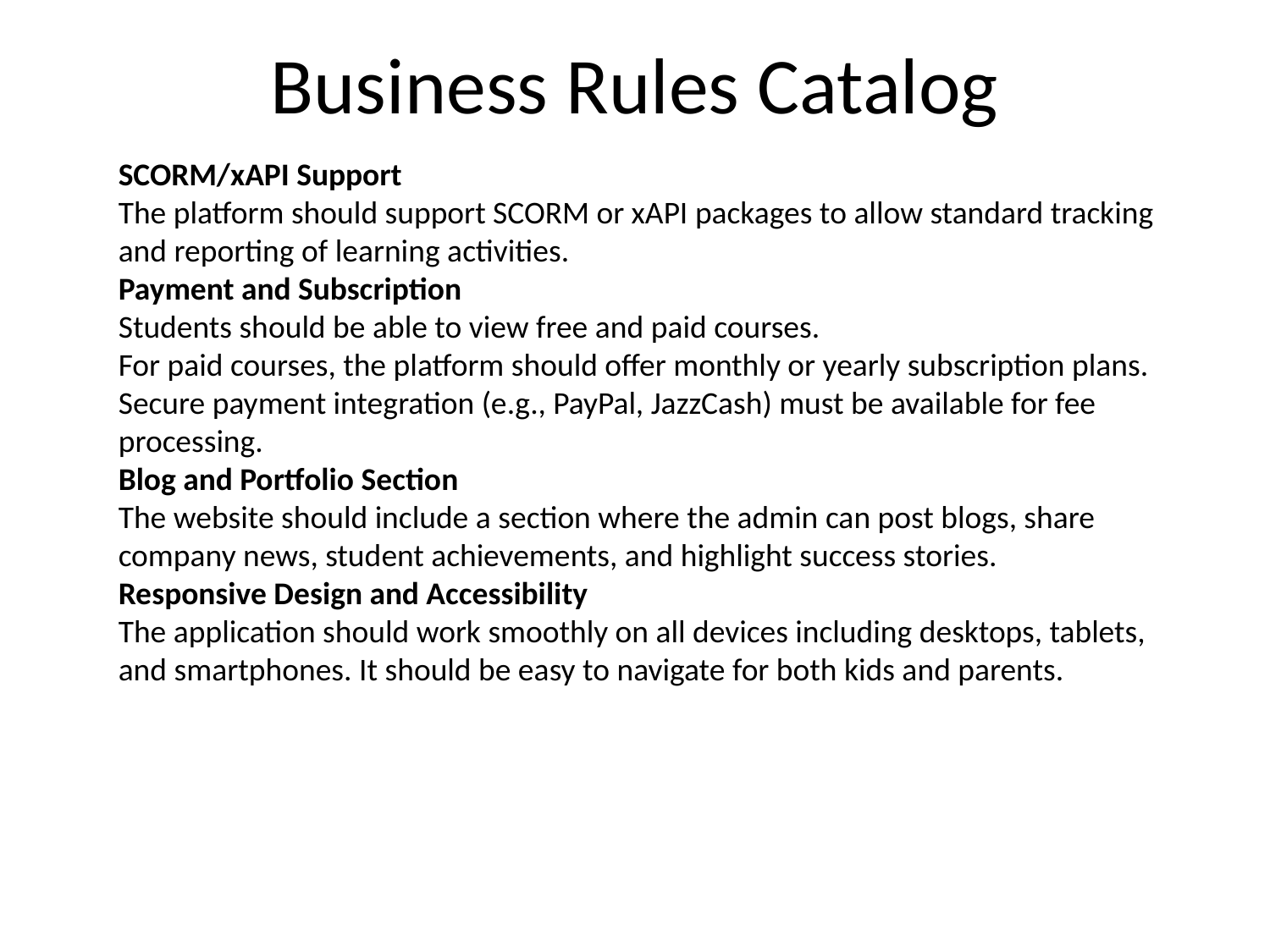

# Business Rules Catalog
SCORM/xAPI Support
The platform should support SCORM or xAPI packages to allow standard tracking and reporting of learning activities.
Payment and Subscription
Students should be able to view free and paid courses.
For paid courses, the platform should offer monthly or yearly subscription plans.
Secure payment integration (e.g., PayPal, JazzCash) must be available for fee processing.
Blog and Portfolio Section
The website should include a section where the admin can post blogs, share company news, student achievements, and highlight success stories.
Responsive Design and Accessibility
The application should work smoothly on all devices including desktops, tablets, and smartphones. It should be easy to navigate for both kids and parents.